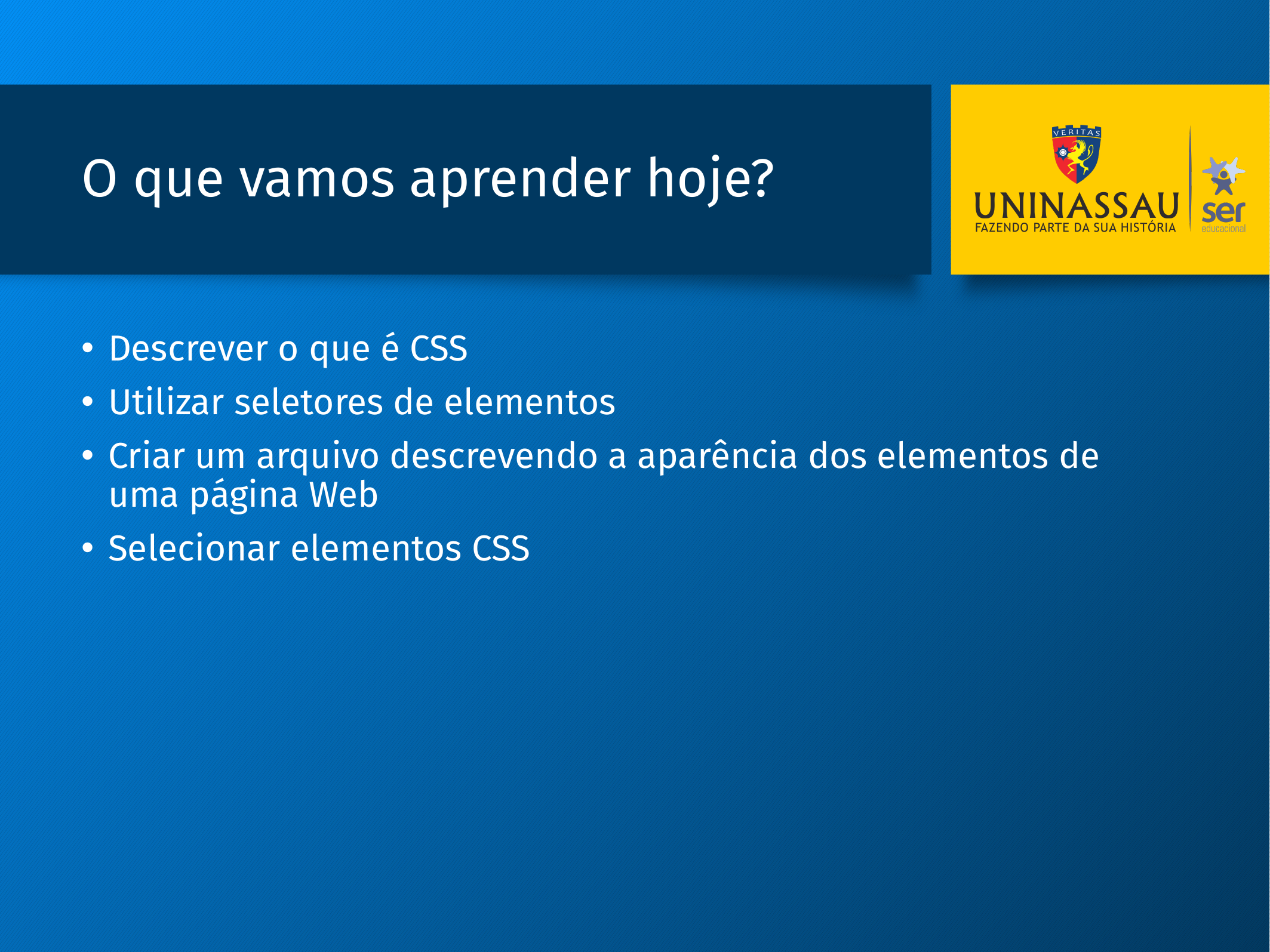

# O que vamos aprender hoje?
Descrever o que é CSS
Utilizar seletores de elementos
Criar um arquivo descrevendo a aparência dos elementos de uma página Web
Selecionar elementos CSS